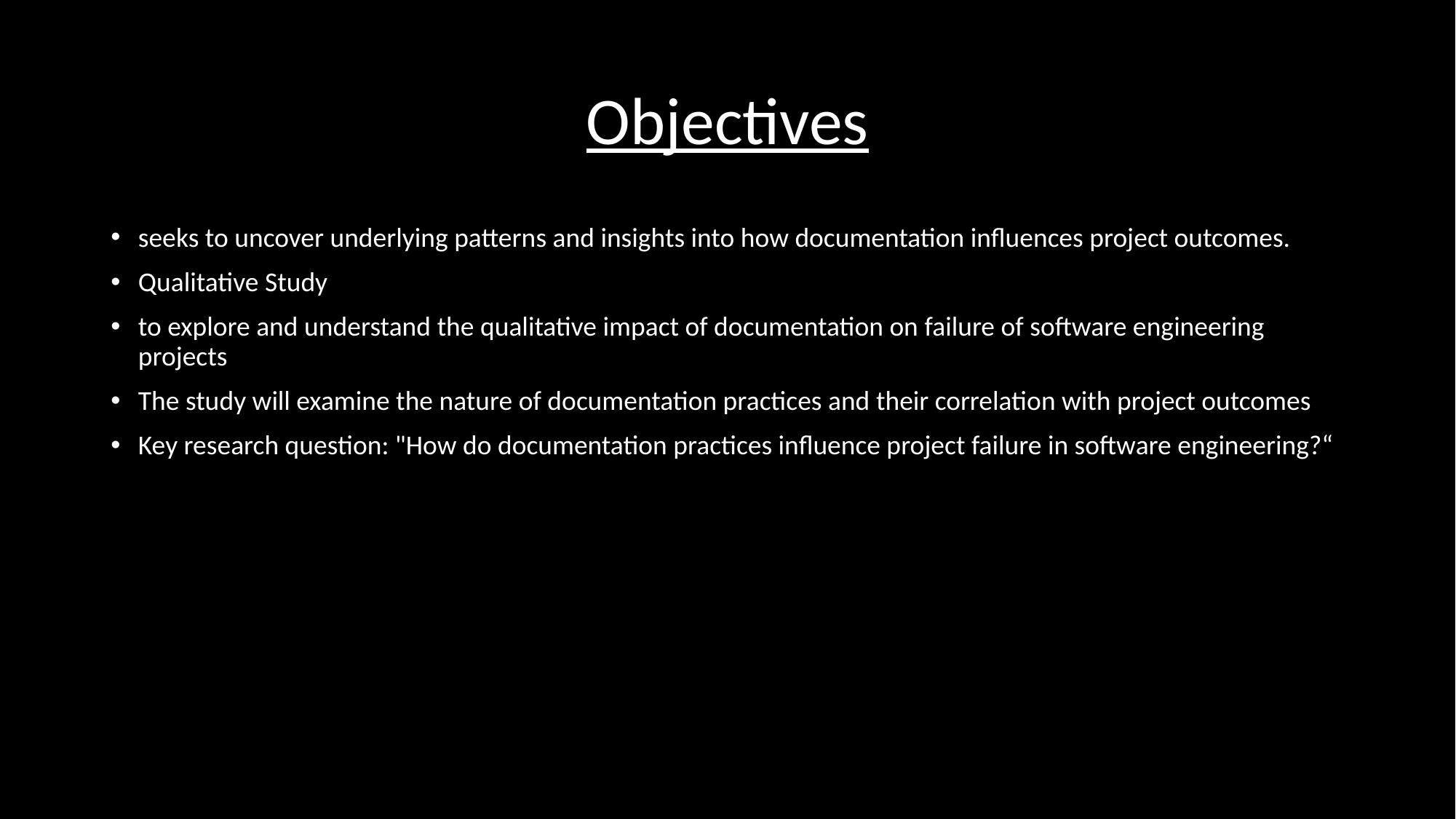

# Objectives
seeks to uncover underlying patterns and insights into how documentation influences project outcomes.
Qualitative Study
to explore and understand the qualitative impact of documentation on failure of software engineering projects
The study will examine the nature of documentation practices and their correlation with project outcomes
Key research question: "How do documentation practices influence project failure in software engineering?“